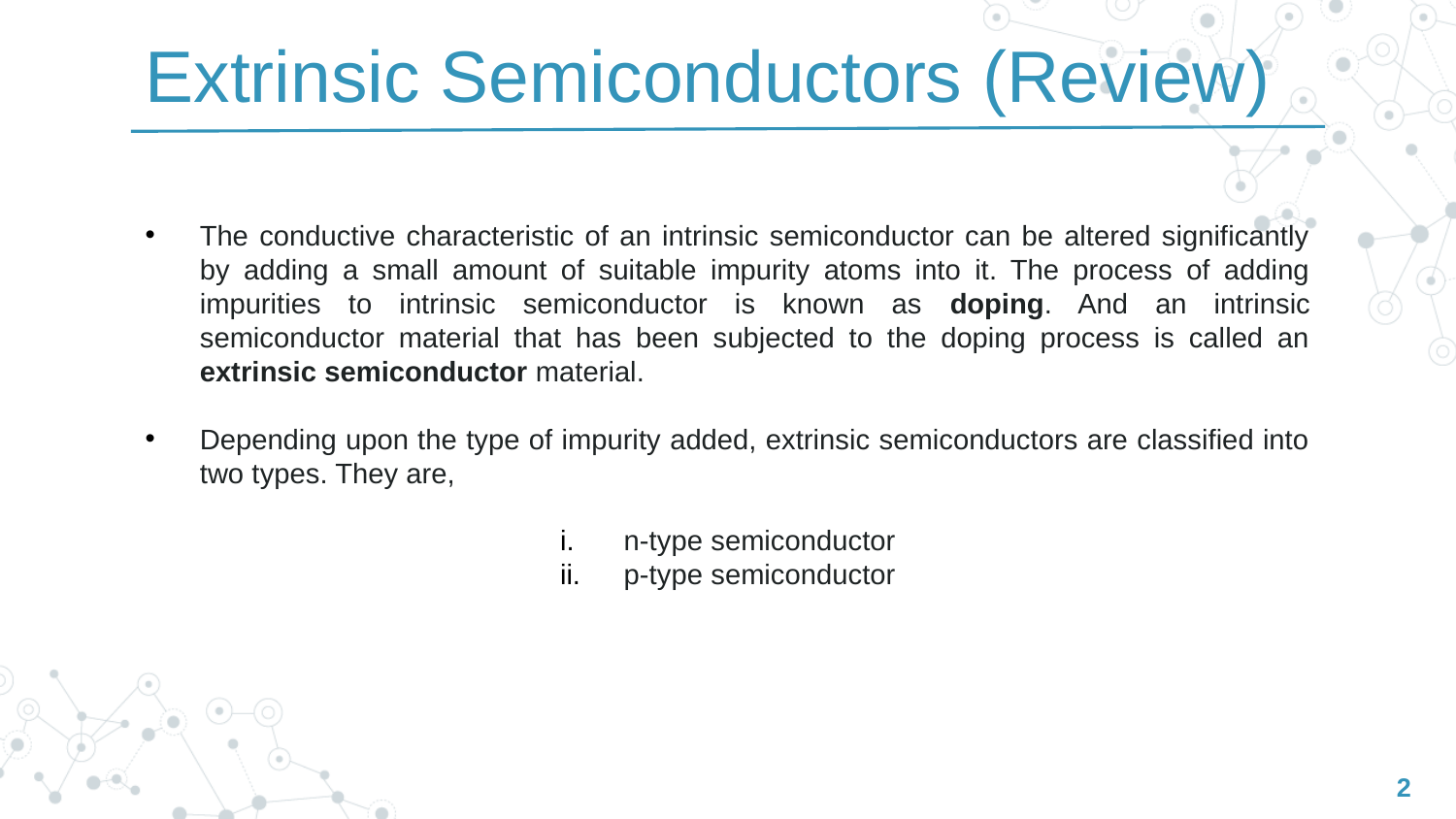

Extrinsic Semiconductors (Review)
The conductive characteristic of an intrinsic semiconductor can be altered significantly by adding a small amount of suitable impurity atoms into it. The process of adding impurities to intrinsic semiconductor is known as doping. And an intrinsic semiconductor material that has been subjected to the doping process is called an extrinsic semiconductor material.

Depending upon the type of impurity added, extrinsic semiconductors are classified into two types. They are,

n-type semiconductor
p-type semiconductor
2